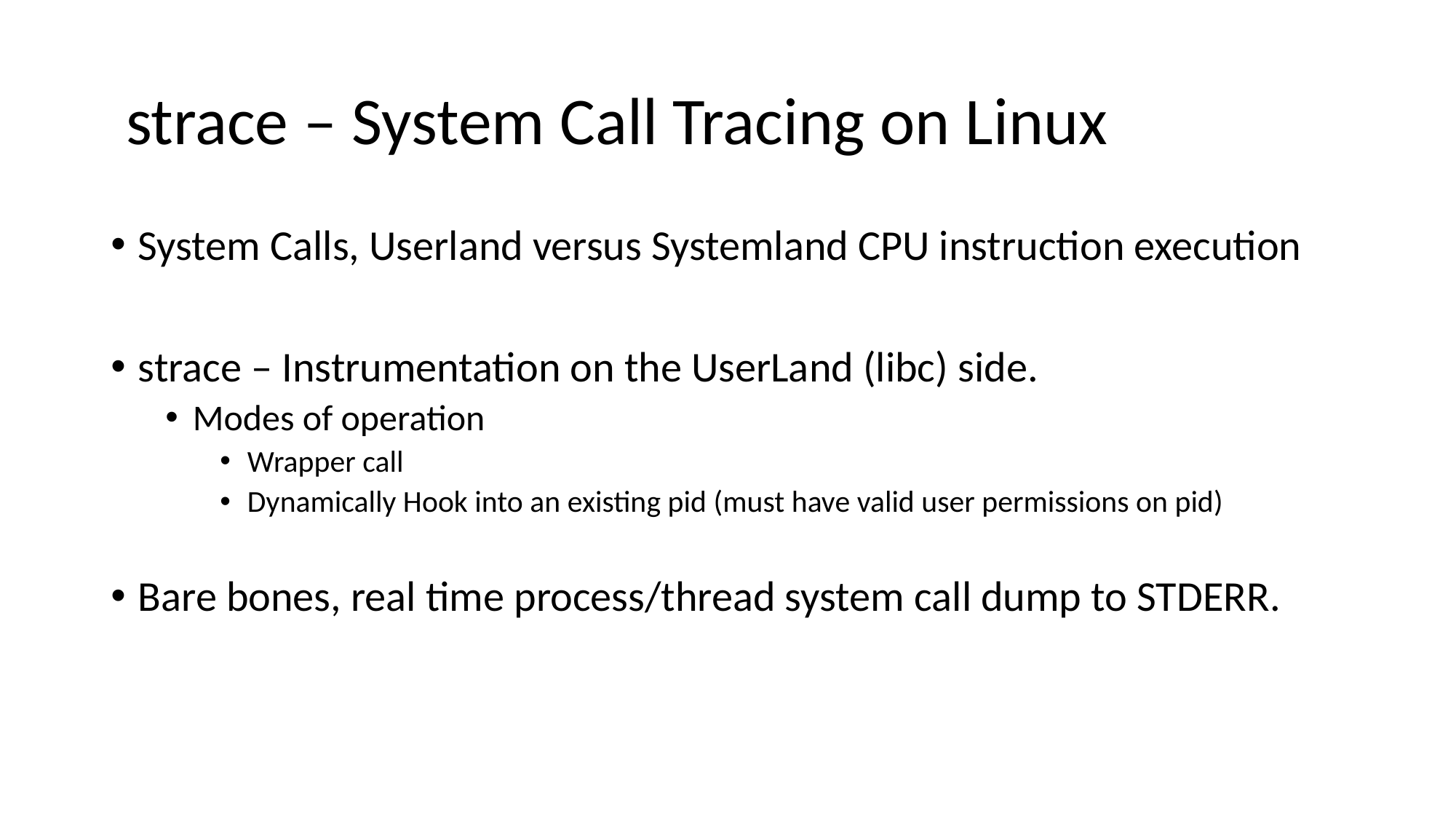

# strace – System Call Tracing on Linux
System Calls, Userland versus Systemland CPU instruction execution

strace – Instrumentation on the UserLand (libc) side.
Modes of operation
Wrapper call
Dynamically Hook into an existing pid (must have valid user permissions on pid)

Bare bones, real time process/thread system call dump to STDERR.